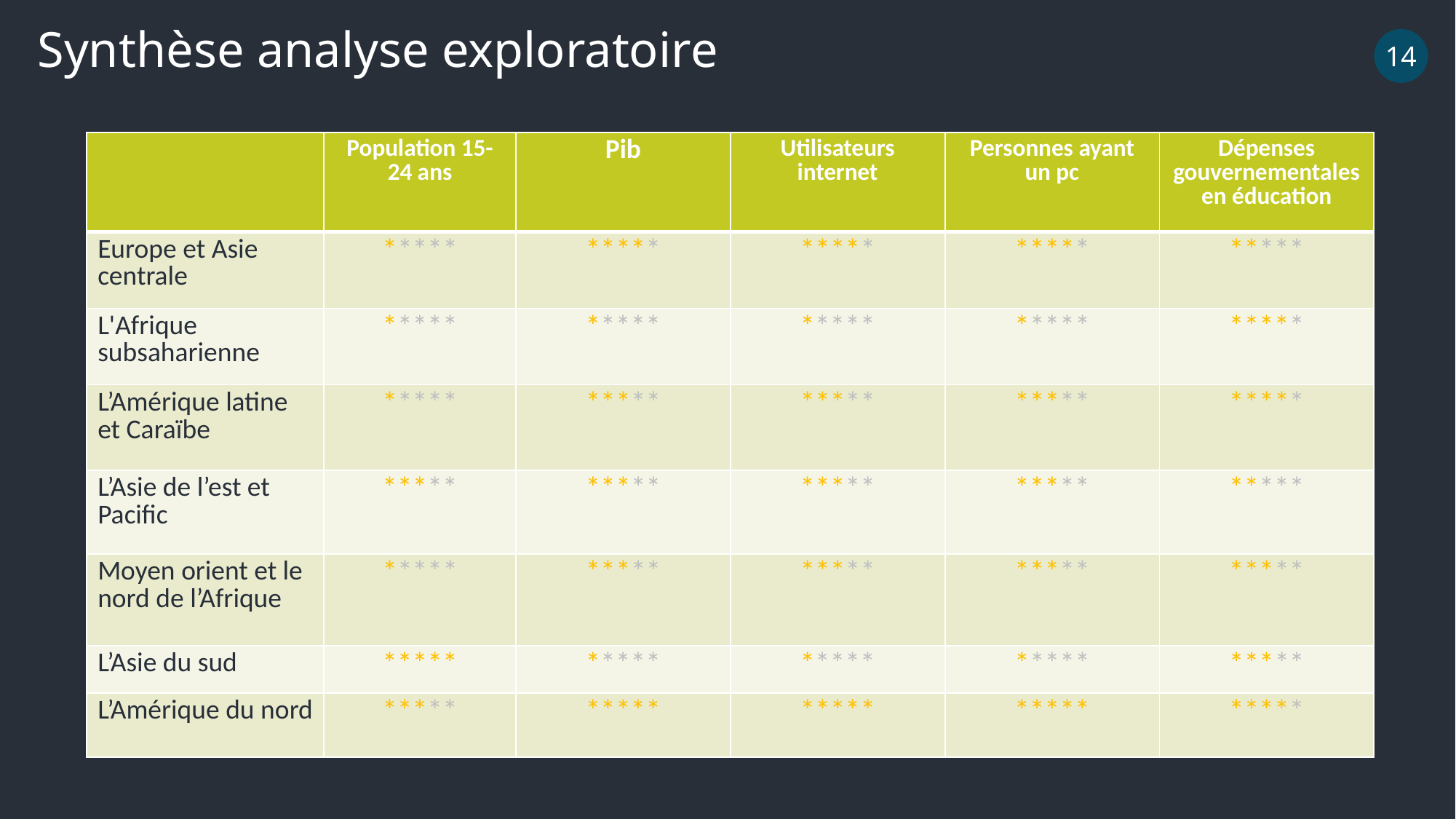

Synthèse analyse exploratoire
14
|  | Population 15-24 ans | Pib | Utilisateurs internet | Personnes ayant un pc | Dépenses gouvernementales en éducation |
| --- | --- | --- | --- | --- | --- |
| Europe et Asie centrale | \*\*\*\*\* | \*\*\*\*\* | \*\*\*\*\* | \*\*\*\*\* | \*\*\*\*\* |
| L'Afrique subsaharienne | \*\*\*\*\* | \*\*\*\*\* | \*\*\*\*\* | \*\*\*\*\* | \*\*\*\*\* |
| L’Amérique latine et Caraïbe | \*\*\*\*\* | \*\*\*\*\* | \*\*\*\*\* | \*\*\*\*\* | \*\*\*\*\* |
| L’Asie de l’est et Pacific | \*\*\*\*\* | \*\*\*\*\* | \*\*\*\*\* | \*\*\*\*\* | \*\*\*\*\* |
| Moyen orient et le nord de l’Afrique | \*\*\*\*\* | \*\*\*\*\* | \*\*\*\*\* | \*\*\*\*\* | \*\*\*\*\* |
| L’Asie du sud | \*\*\*\*\* | \*\*\*\*\* | \*\*\*\*\* | \*\*\*\*\* | \*\*\*\*\* |
| L’Amérique du nord | \*\*\*\*\* | \*\*\*\*\* | \*\*\*\*\* | \*\*\*\*\* | \*\*\*\*\* |